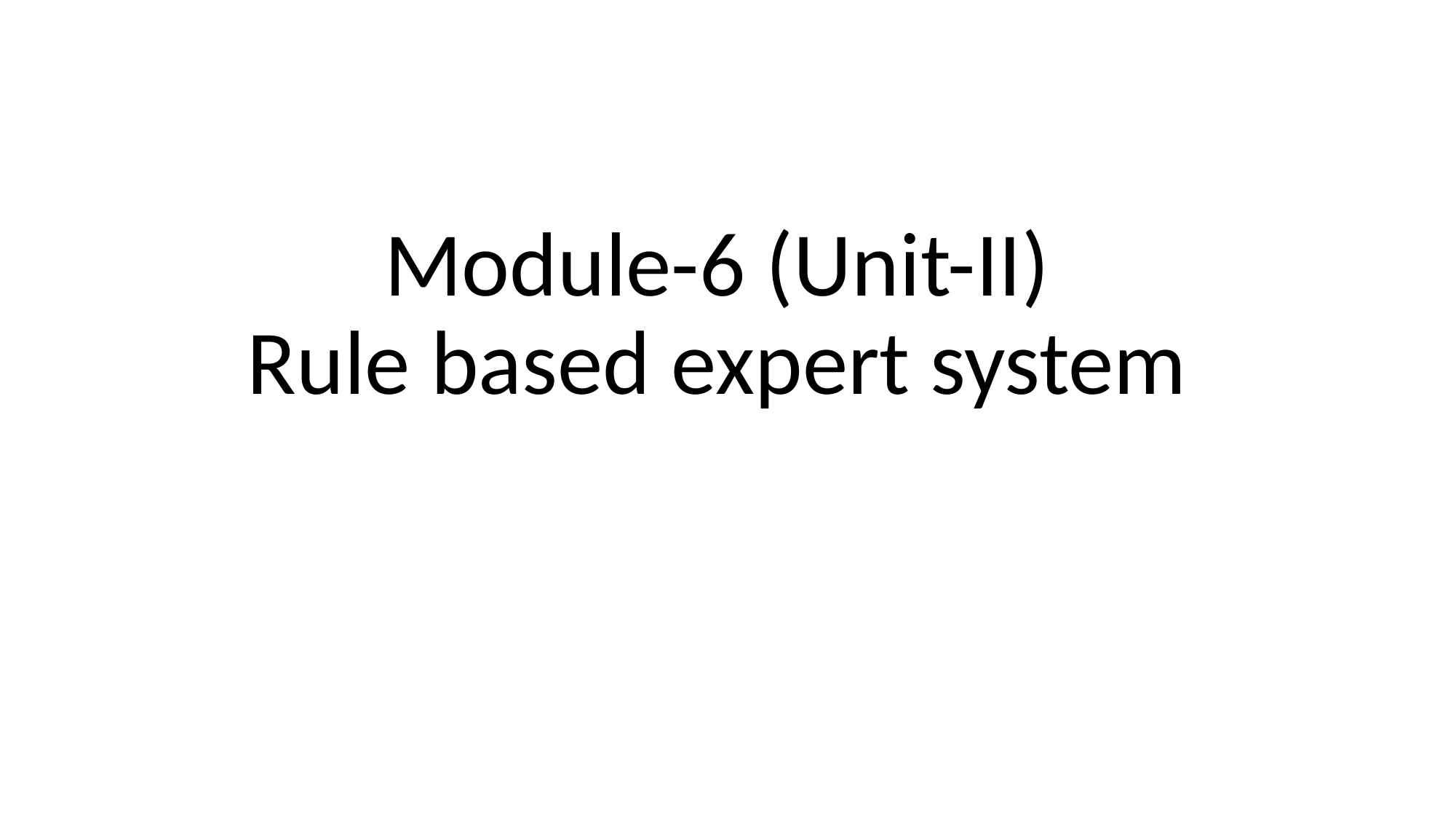

# Module-6 (Unit-II) Rule based expert system